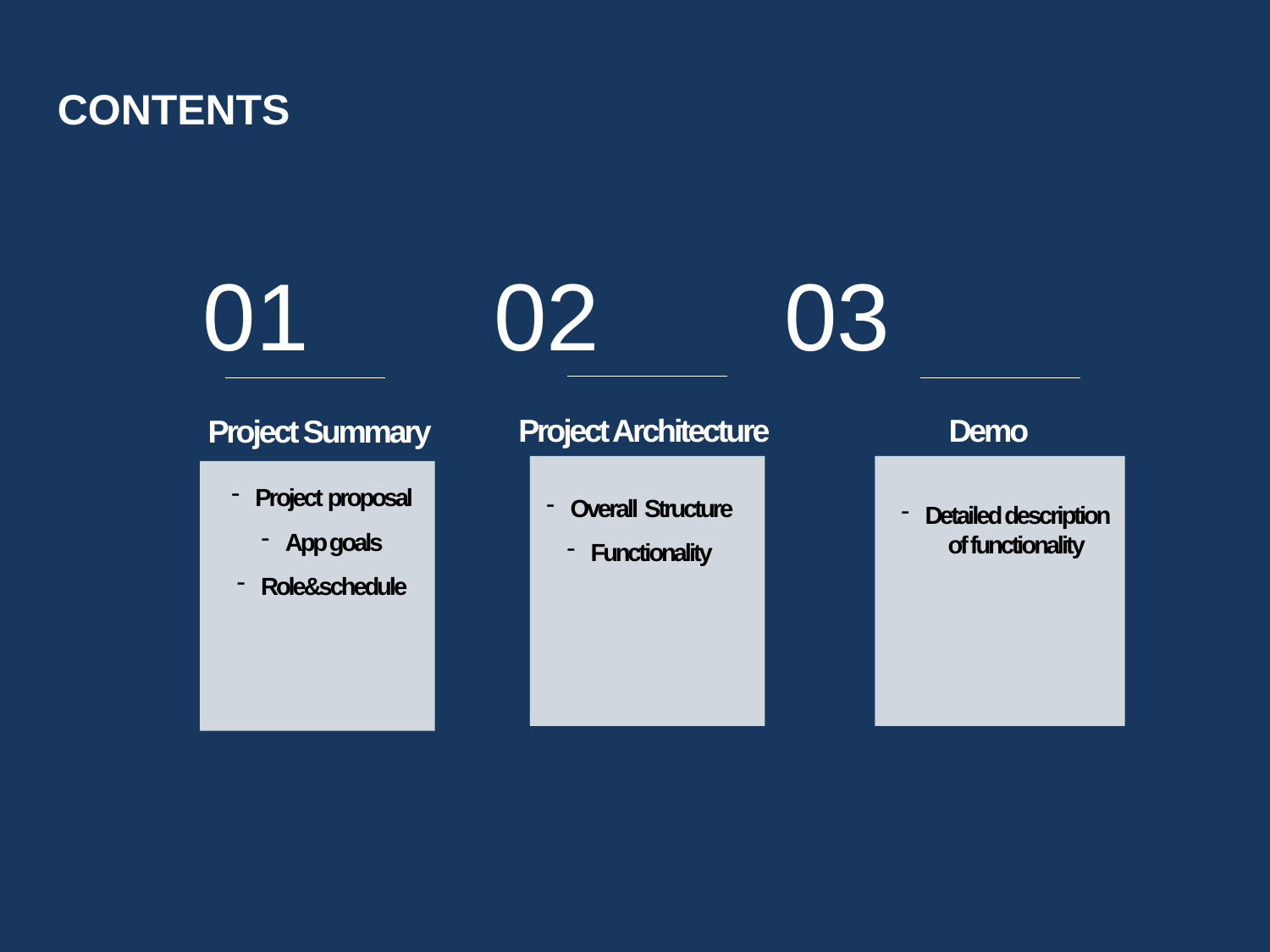

CONTENTS
 01       02       03
    Demo
 Project Architecture
Project Summary

Project proposal
App goals
Role&schedule

Overall  Structure
Functionality

Detailed description of functionality